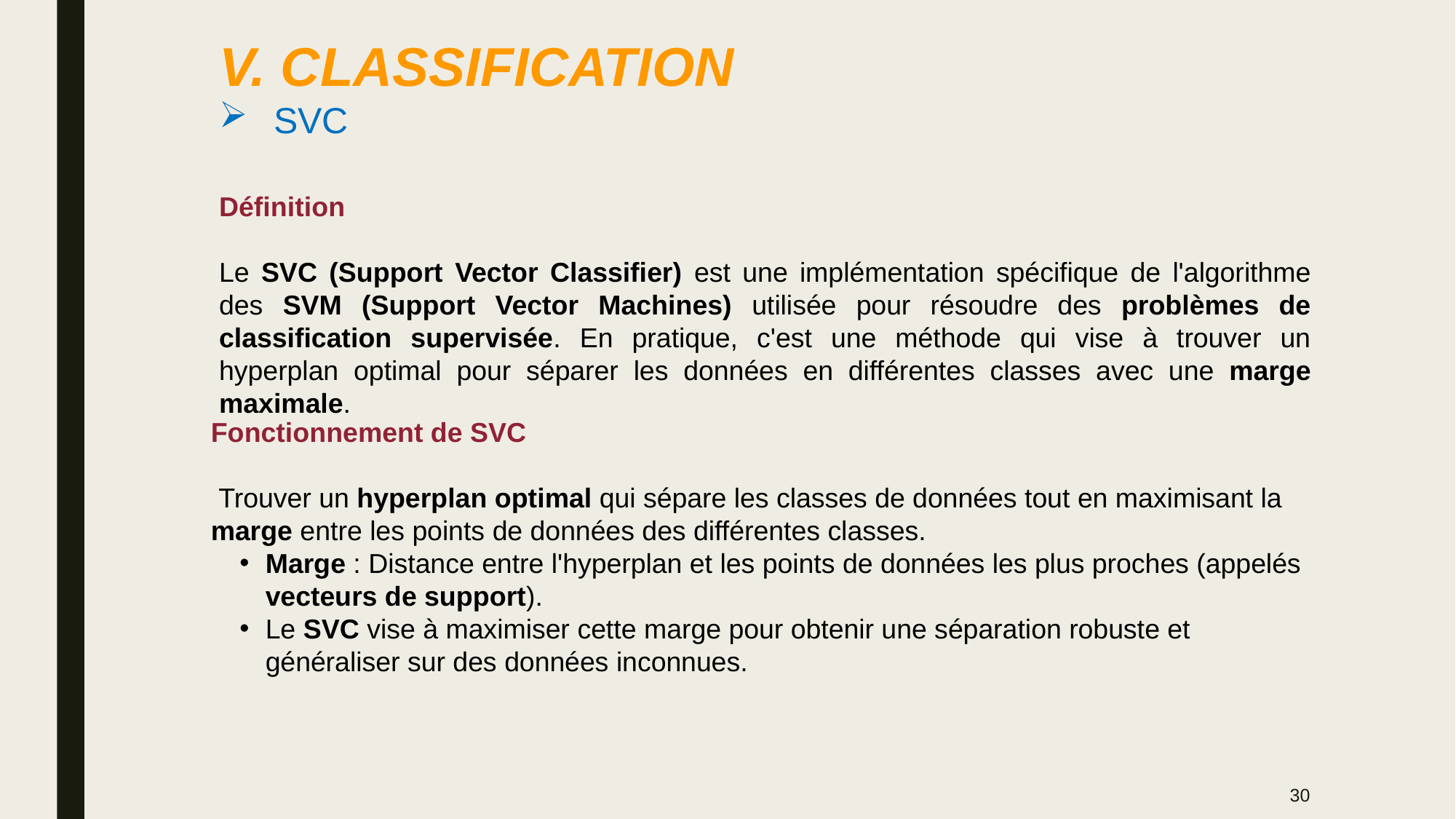

V. CLASSIFICATION
SVC
Définition

Le SVC (Support Vector Classifier) est une implémentation spécifique de l'algorithme des SVM (Support Vector Machines) utilisée pour résoudre des problèmes de classification supervisée. En pratique, c'est une méthode qui vise à trouver un hyperplan optimal pour séparer les données en différentes classes avec une marge maximale.
Fonctionnement de SVC

 Trouver un hyperplan optimal qui sépare les classes de données tout en maximisant la marge entre les points de données des différentes classes.
Marge : Distance entre l'hyperplan et les points de données les plus proches (appelés vecteurs de support).
Le SVC vise à maximiser cette marge pour obtenir une séparation robuste et généraliser sur des données inconnues.
30